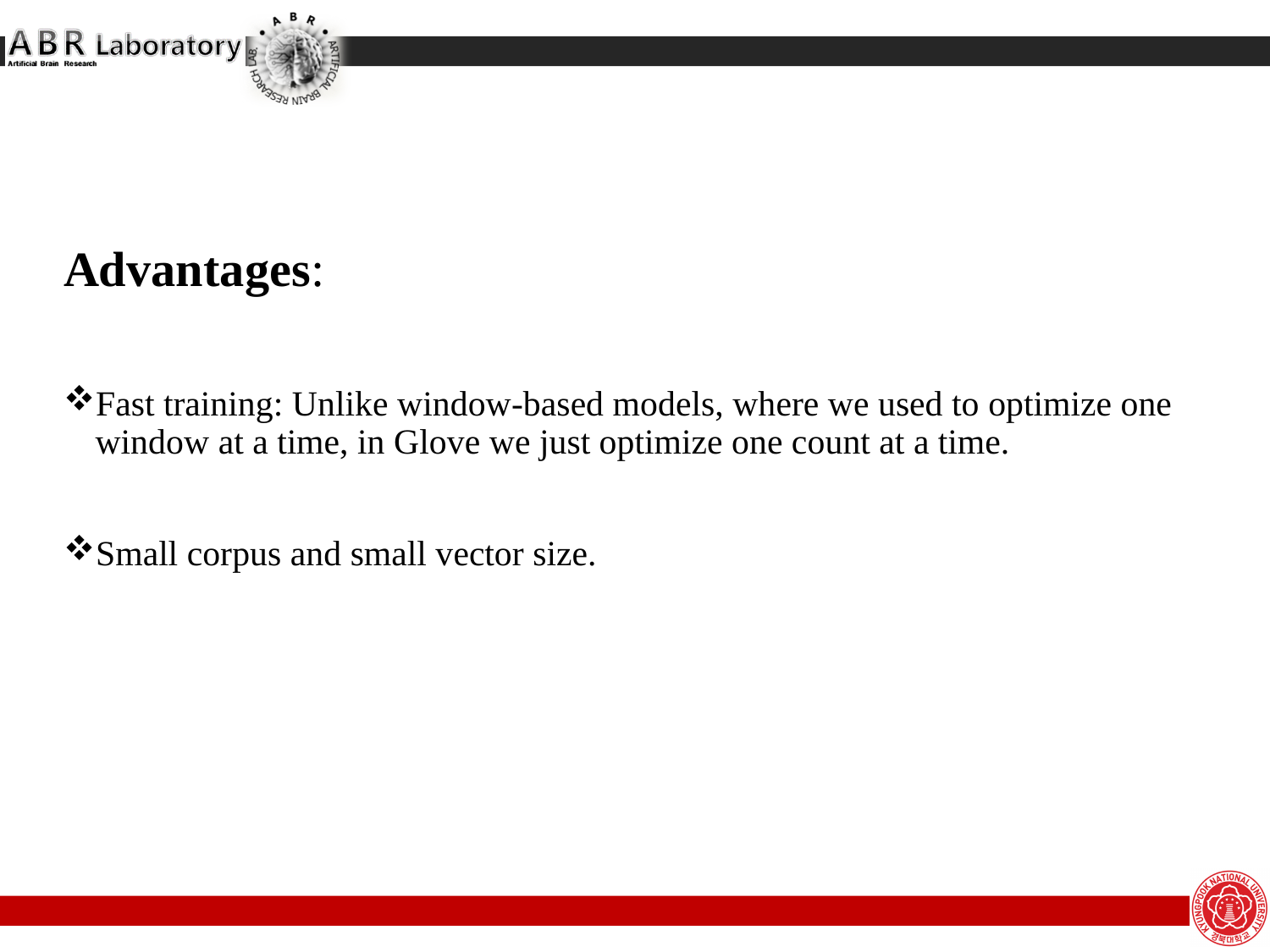

#
Advantages:

Fast training: Unlike window-based models, where we used to optimize one window at a time, in Glove we just optimize one count at a time.

Small corpus and small vector size.